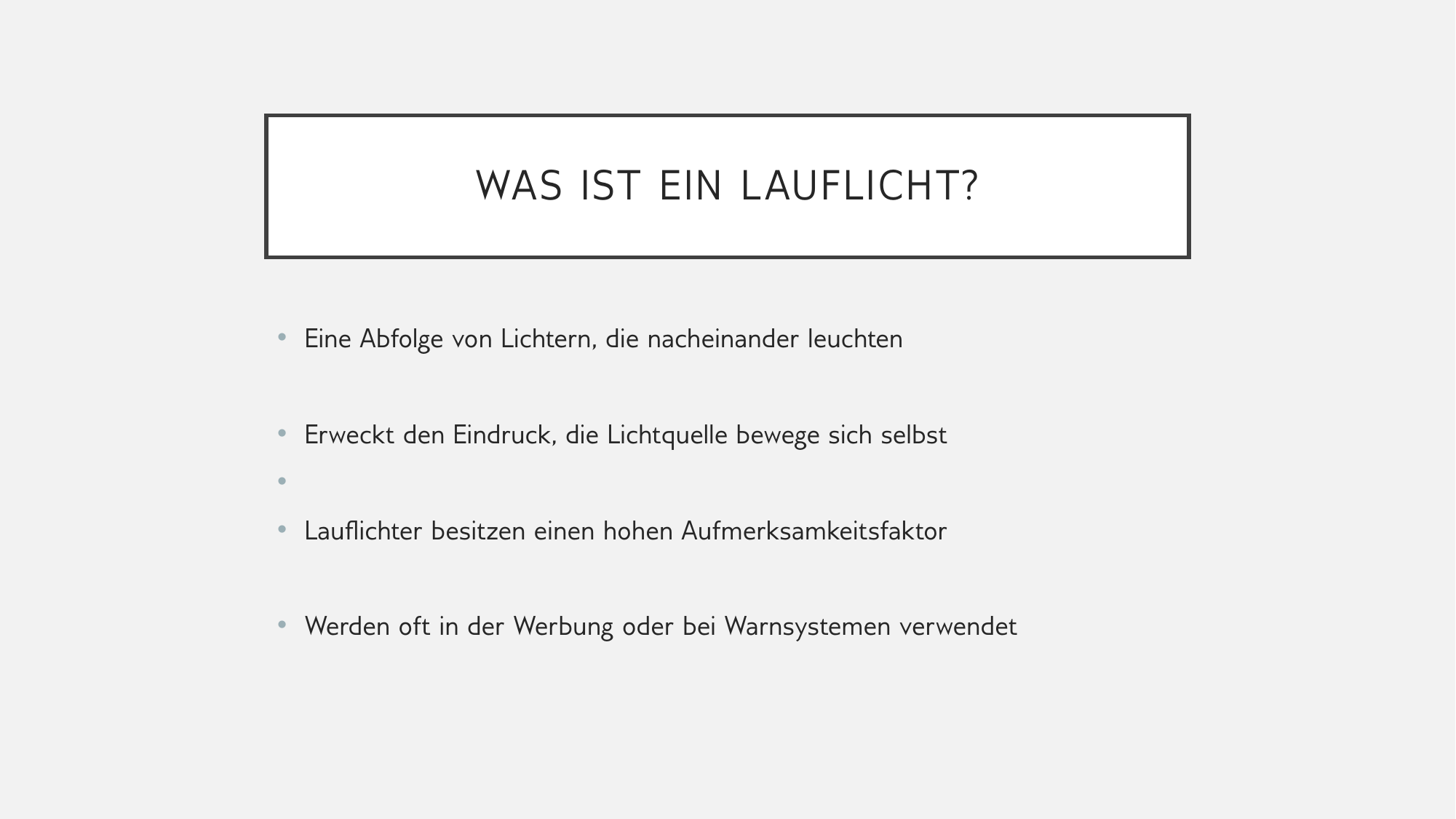

# Was ist ein lauflicht?
Eine Abfolge von Lichtern, die nacheinander leuchten

Erweckt den Eindruck, die Lichtquelle bewege sich selbst

Lauflichter besitzen einen hohen Aufmerksamkeitsfaktor

Werden oft in der Werbung oder bei Warnsystemen verwendet